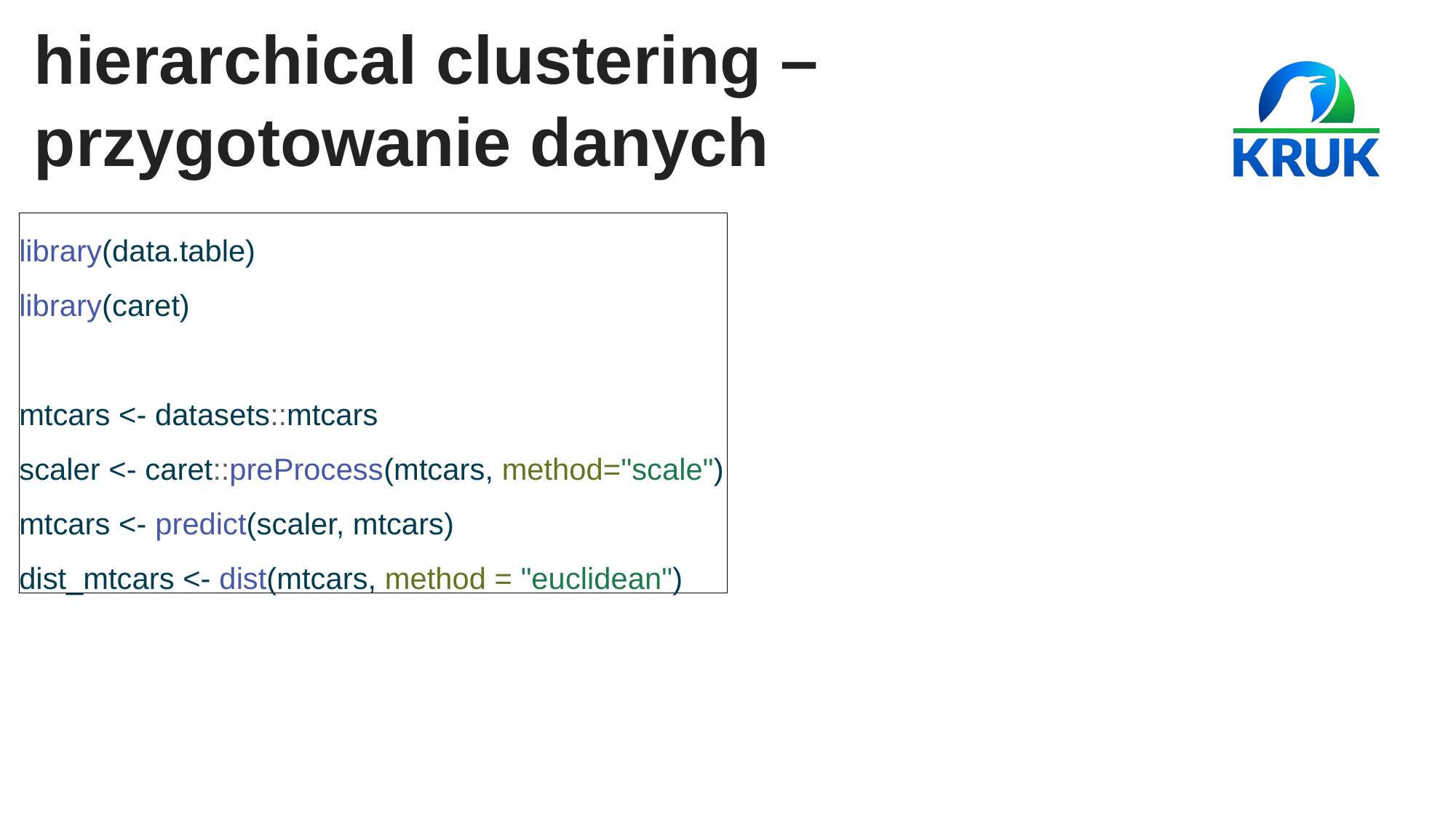

# hierarchical clustering – przygotowanie danych
library(data.table)
library(caret)

mtcars <- datasets::mtcars
scaler <- caret::preProcess(mtcars, method="scale")
mtcars <- predict(scaler, mtcars)
dist_mtcars <- dist(mtcars, method = "euclidean")